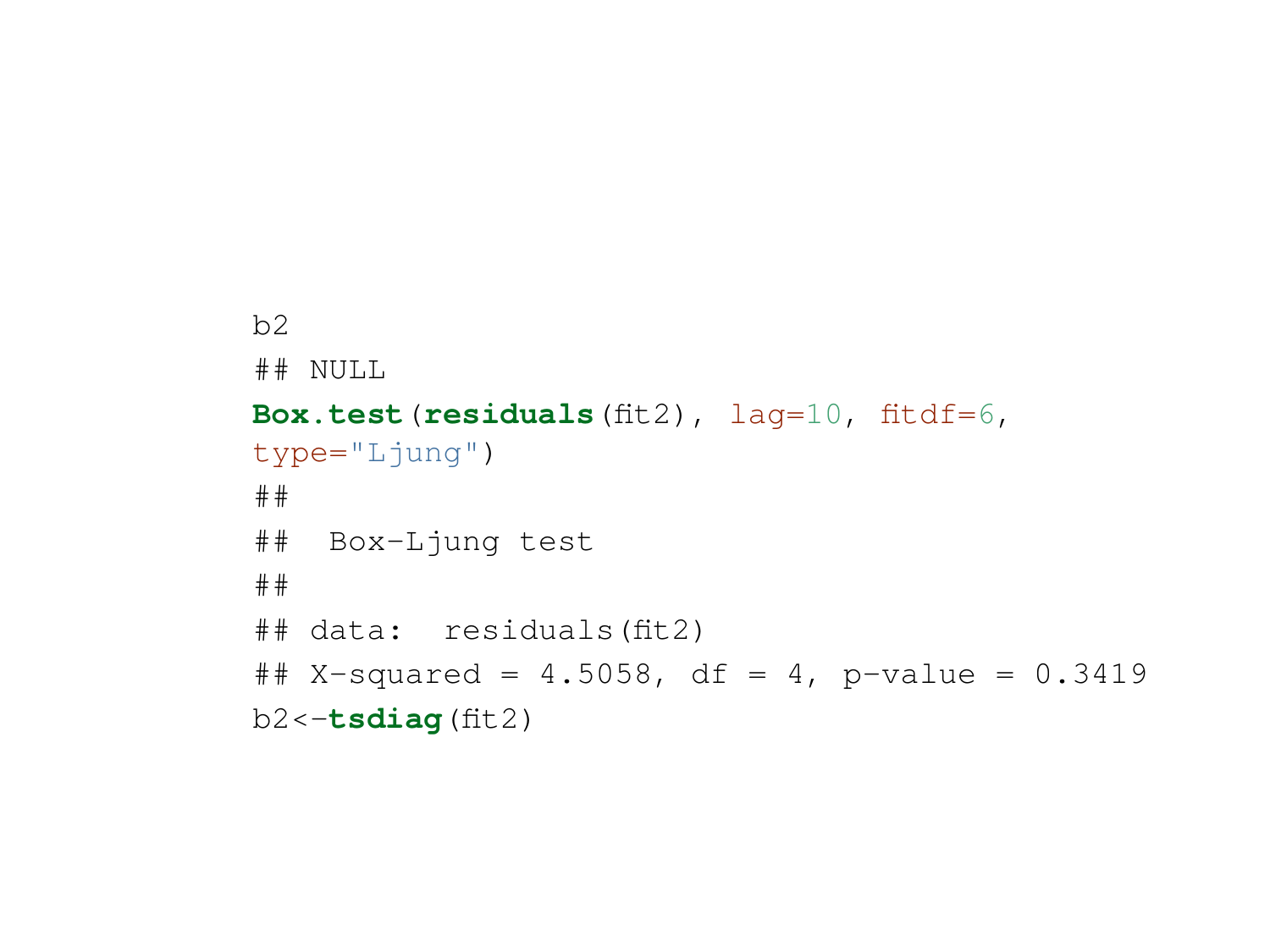

b2
## NULL
Box.test(residuals(fit2), lag=10, fitdf=6, type="Ljung")
##
##  Box-Ljung test
##
## data:  residuals(fit2)
## X-squared = 4.5058, df = 4, p-value = 0.3419
b2<-tsdiag(fit2)